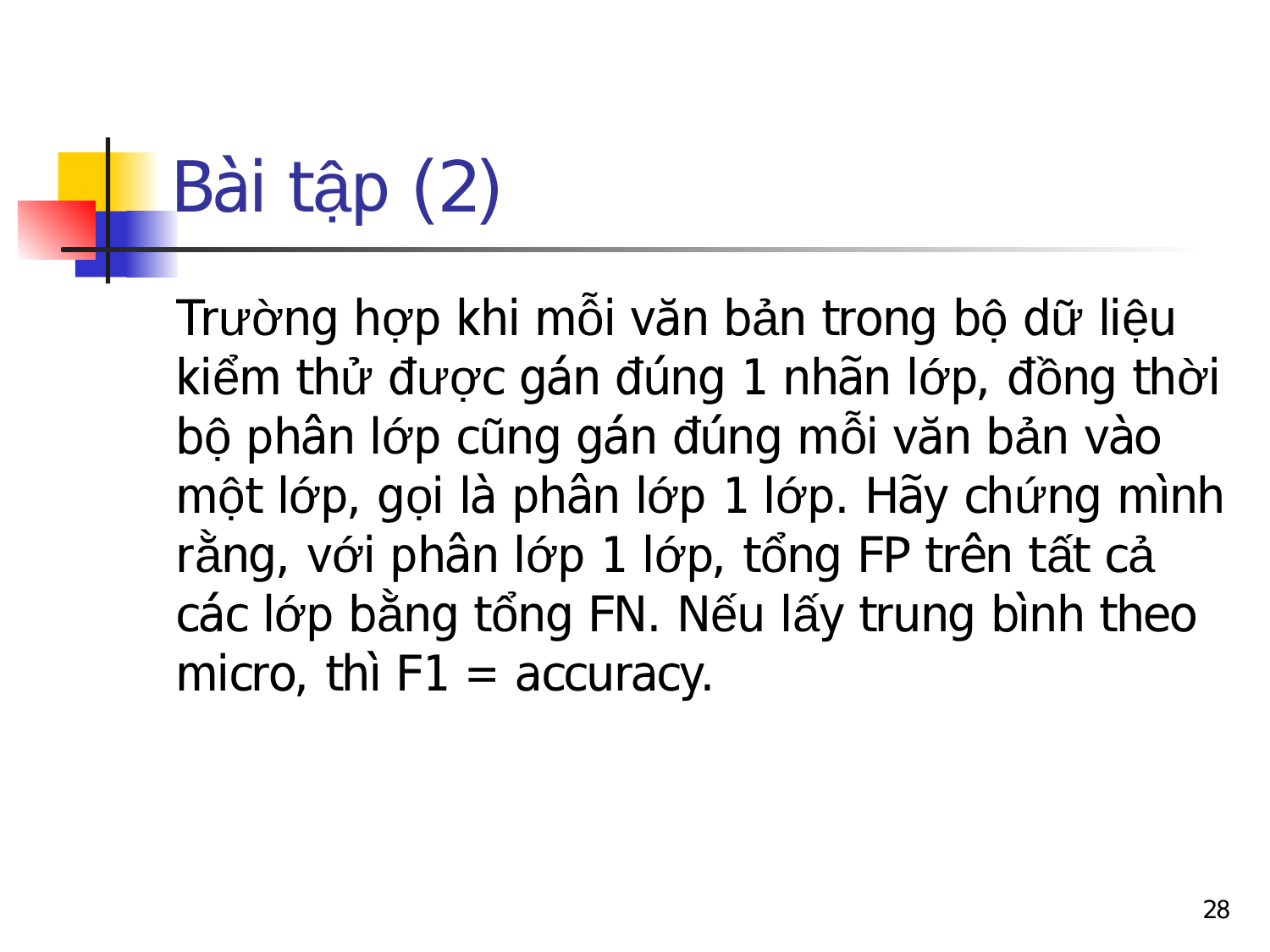

# Bài tập (2)
Trường hợp khi mỗi văn bản trong bộ dữ liệu kiểm thử được gán đúng 1 nhãn lớp, đồng thời bộ phân lớp cũng gán đúng mỗi văn bản vào một lớp, gọi là phân lớp 1 lớp. Hãy chứng mình rằng, với phân lớp 1 lớp, tổng FP trên tất cả các lớp bằng tổng FN. Nếu lấy trung bình theo micro, thì F1 = accuracy.
28